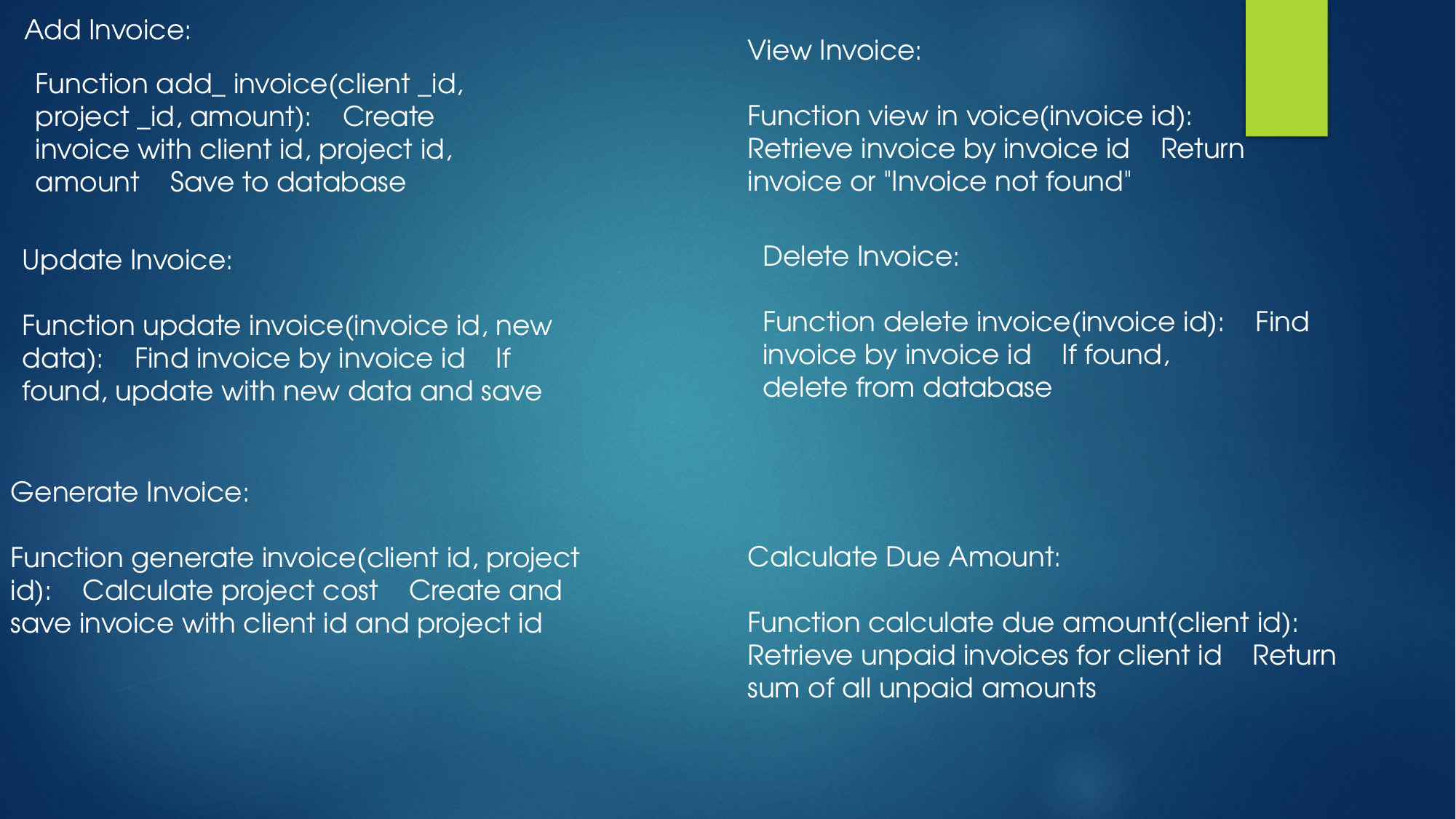

Add Invoice:

View Invoice:

Function view in voice(invoice id):    Retrieve invoice by invoice id    Return invoice or "Invoice not found"
Function add_ invoice(client _id, project _id, amount):    Create invoice with client id, project id, amount    Save to database
Delete Invoice:

Function delete invoice(invoice id):    Find invoice by invoice id    If found, delete from database
Update Invoice:

Function update invoice(invoice id, new data):    Find invoice by invoice id    If found, update with new data and save
Generate Invoice:

Function generate invoice(client id, project id):    Calculate project cost    Create and save invoice with client id and project id
Calculate Due Amount:

Function calculate due amount(client id):    Retrieve unpaid invoices for client id    Return sum of all unpaid amounts